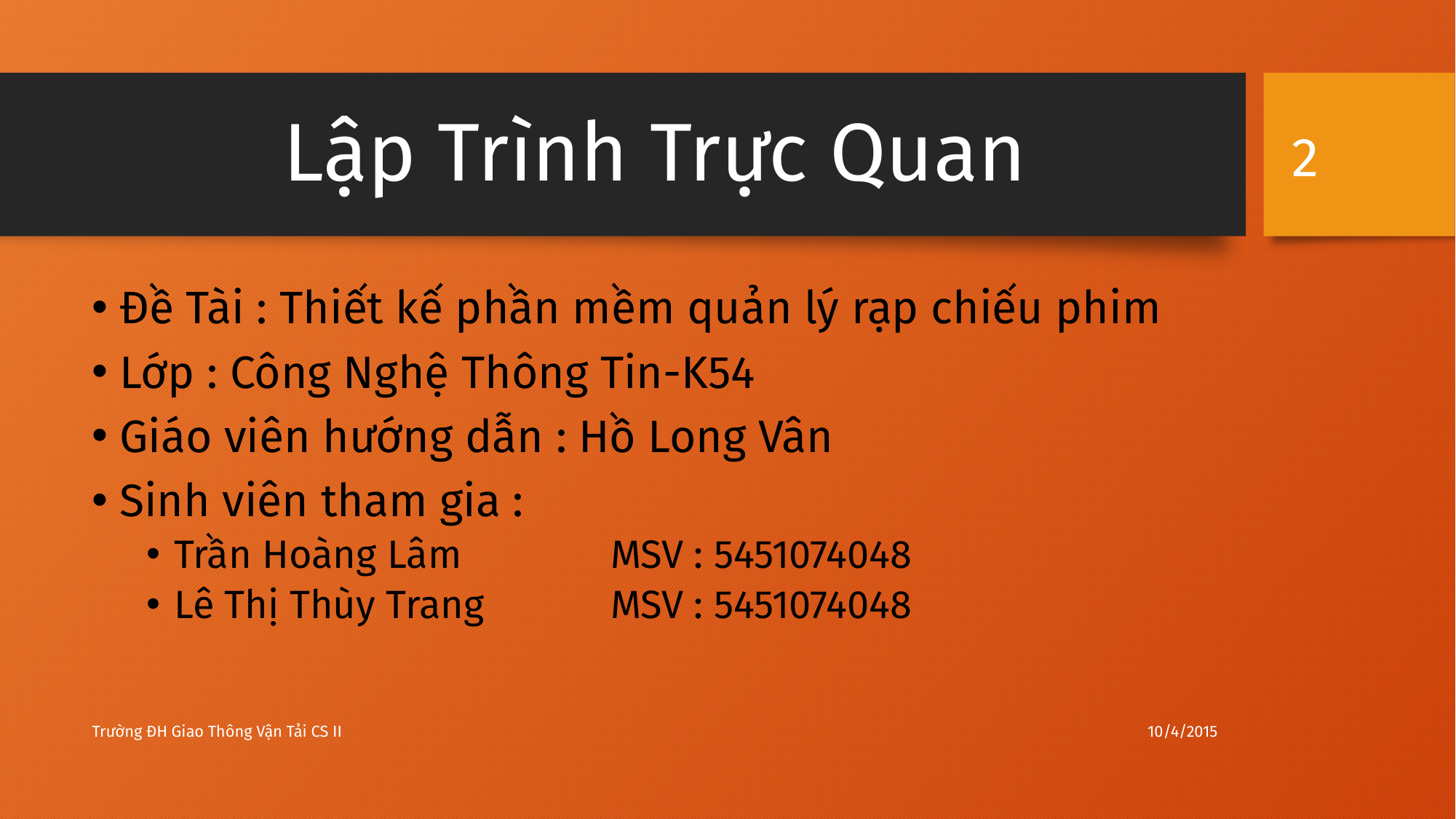

2
# Lập Trình Trực Quan
Đề Tài : Thiết kế phần mềm quản lý rạp chiếu phim
Lớp : Công Nghệ Thông Tin-K54
Giáo viên hướng dẫn : Hồ Long Vân
Sinh viên tham gia :
Trần Hoàng Lâm 		MSV : 5451074048
Lê Thị Thùy Trang 		MSV : 5451074048
10/4/2015
Trường ĐH Giao Thông Vận Tải CS II